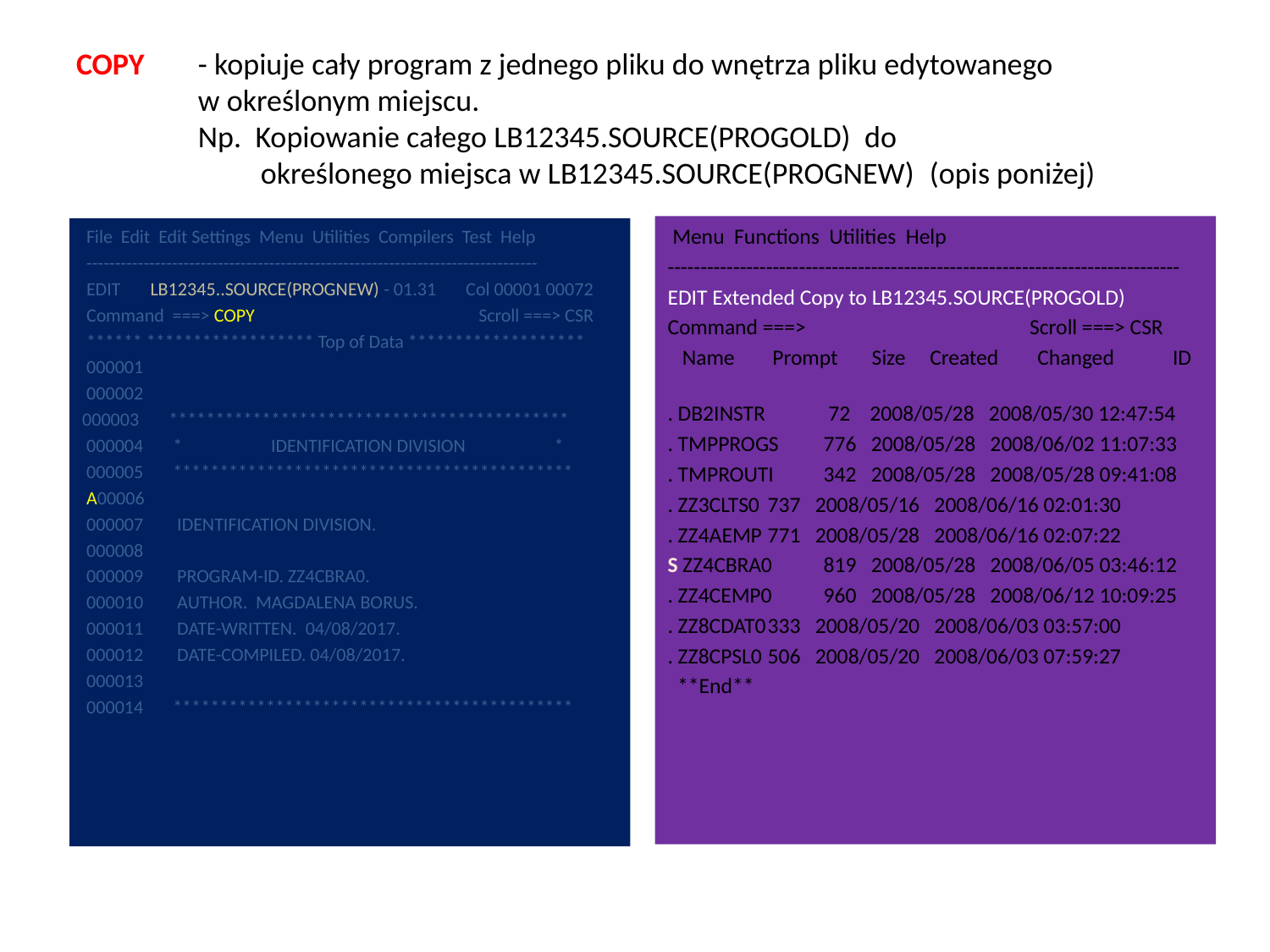

# COPY	- kopiuje cały program z jednego pliku do wnętrza pliku edytowanego w określonym miejscu. Np.  Kopiowanie całego LB12345.SOURCE(PROGOLD)  do określonego miejsca w LB12345.SOURCE(PROGNEW)	(opis poniżej)
 Menu  Functions  Utilities  Help
------------------------------------------------------------------------------
EDIT Extended Copy to LB12345.SOURCE(PROGOLD)
Command ===>                                              Scroll ===> CSR
   Name	 Prompt       Size     Created        Changed            ID
. DB2INSTR 	 72    2008/05/28   2008/05/30 12:47:54
. TMPPROGS	776   2008/05/28   2008/06/02 11:07:33
. TMPROUTI 	342   2008/05/28   2008/05/28 09:41:08
. ZZ3CLTS0	737   2008/05/16   2008/06/16 02:01:30
. ZZ4AEMP	771   2008/05/28   2008/06/16 02:07:22
S ZZ4CBRA0 	819   2008/05/28   2008/06/05 03:46:12
. ZZ4CEMP0 	960   2008/05/28   2008/06/12 10:09:25
. ZZ8CDAT0	333   2008/05/20   2008/06/03 03:57:00
. ZZ8CPSL0	506   2008/05/20   2008/06/03 07:59:27
  **End**
 File  Edit  Edit Settings  Menu  Utilities  Compilers  Test  Help
 -------------------------------------------------------------------------------
 EDIT       LB12345..SOURCE(PROGNEW) - 01.31       Col 00001 00072
 Command  ===> COPY                                                     Scroll ===> CSR
 ****** ****************** Top of Data *******************
 000001
 000002
000003       *******************************************
 000004       *                     IDENTIFICATION DIVISION                     *
 000005       *******************************************
 A00006
 000007        IDENTIFICATION DIVISION.
 000008
 000009        PROGRAM-ID. ZZ4CBRA0.
 000010        AUTHOR.  MAGDALENA BORUS.
 000011        DATE-WRITTEN.  04/08/2017.
 000012        DATE-COMPILED. 04/08/2017.
 000013
 000014       *******************************************